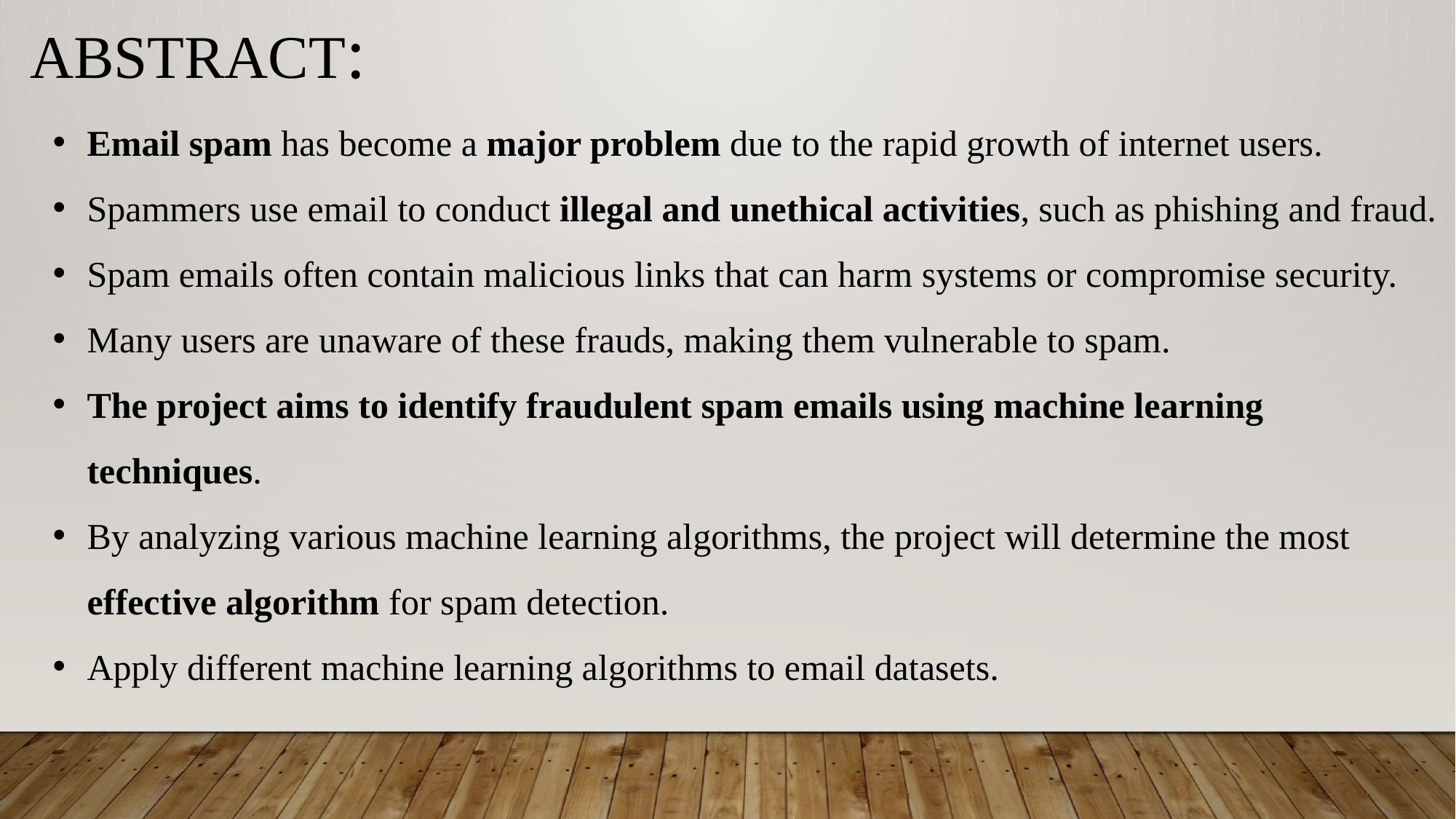

ABSTRACT:

Email spam has become a major problem due to the rapid growth of internet users.
Spammers use email to conduct illegal and unethical activities, such as phishing and fraud.
Spam emails often contain malicious links that can harm systems or compromise security.
Many users are unaware of these frauds, making them vulnerable to spam.
The project aims to identify fraudulent spam emails using machine learning techniques.
By analyzing various machine learning algorithms, the project will determine the most effective algorithm for spam detection.
Apply different machine learning algorithms to email datasets.